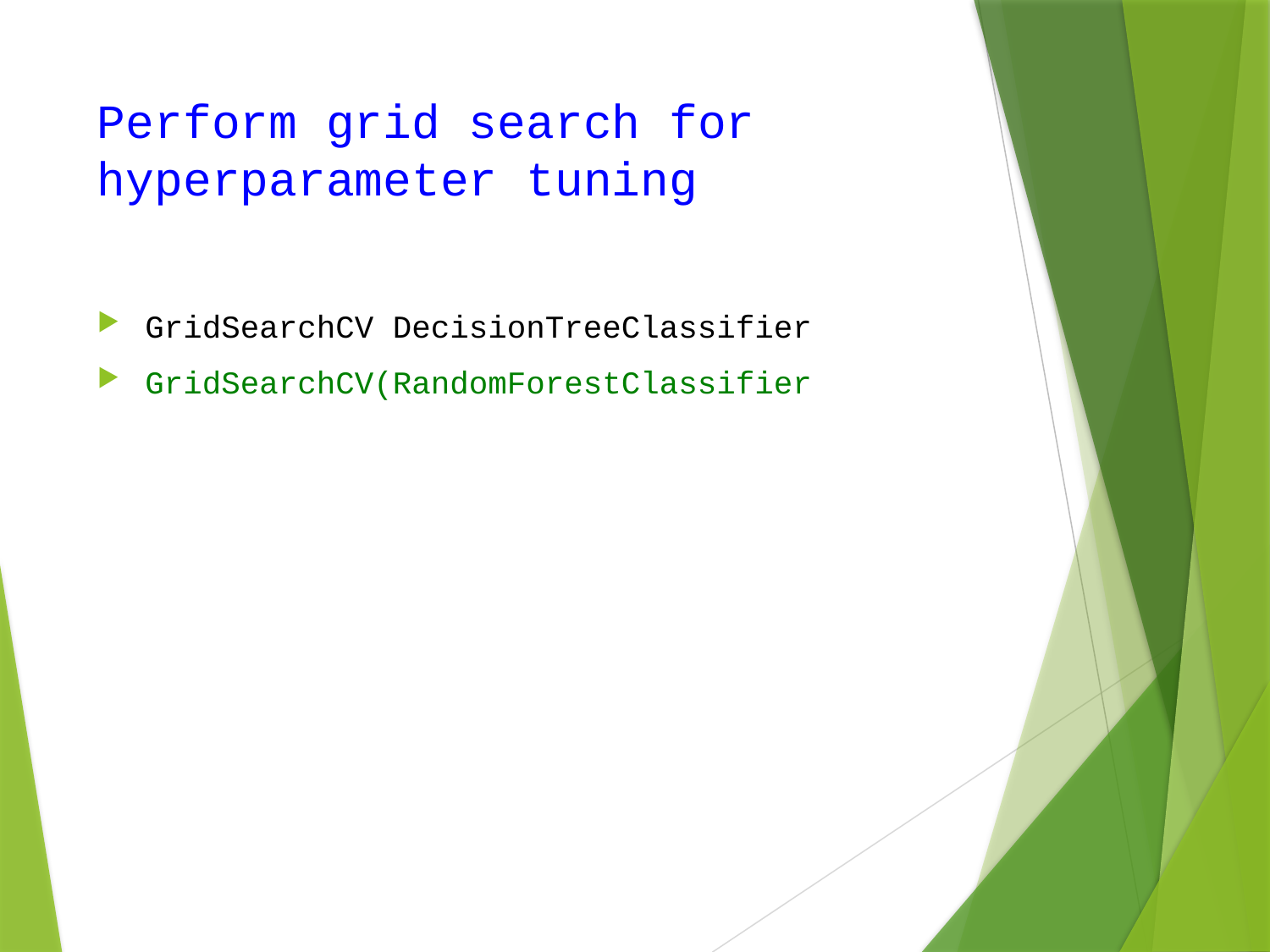

# Perform grid search for hyperparameter tuning
GridSearchCV DecisionTreeClassifier
GridSearchCV(RandomForestClassifier